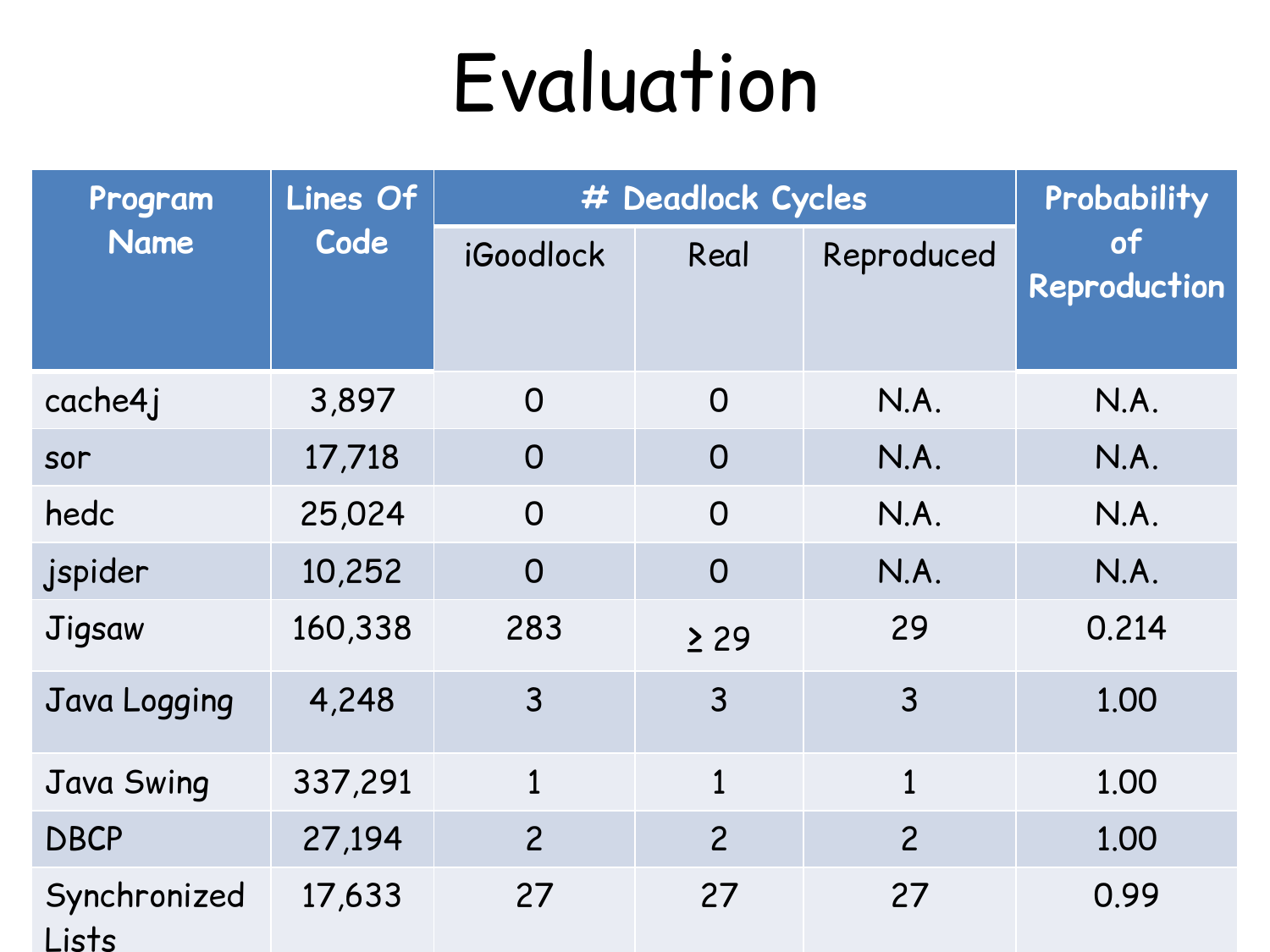

# Evaluation
| Program Name | Lines Of Code | # Deadlock Cycles |  |  | Probability of Reproduction |
| --- | --- | --- | --- | --- | --- |
|  |  | iGoodlock | Real | Reproduced |  |
| cache4j | 3,897 | 0 | 0 | N.A. | N.A. |
| sor | 17,718 | 0 | 0 | N.A. | N.A. |
| hedc | 25,024 | 0 | 0 | N.A. | N.A. |
| jspider | 10,252 | 0 | 0 | N.A. | N.A. |
| Jigsaw | 160,338 | 283 | ≥ 29 | 29 | 0.214 |
| Java Logging | 4,248 | 3 | 3 | 3 | 1.00 |
| Java Swing | 337,291 | 1 | 1 | 1 | 1.00 |
| DBCP | 27,194 | 2 | 2 | 2 | 1.00 |
| Synchronized Lists | 17,633 | 27 | 27 | 27 | 0.99 |
| Synchronized Maps | 18,911 | 20 | 20 | 20 | 0.52 |